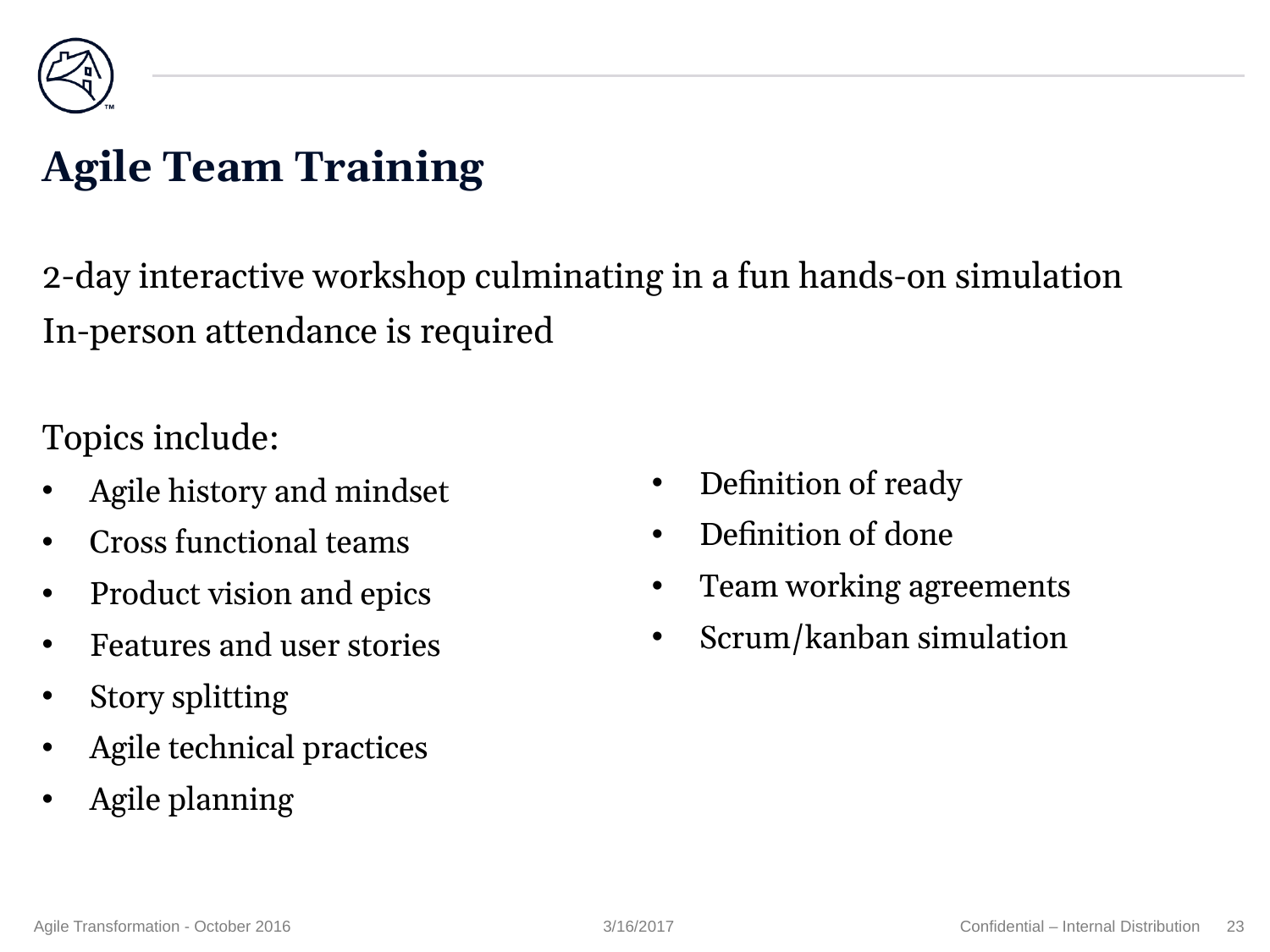

# Agile Team Training
2-day interactive workshop culminating in a fun hands-on simulation
In-person attendance is required

Topics include:
Agile history and mindset
Cross functional teams
Product vision and epics
Features and user stories
Story splitting
Agile technical practices
Agile planning

Definition of ready
Definition of done
Team working agreements
Scrum/kanban simulation

Agile Transformation - October 2016